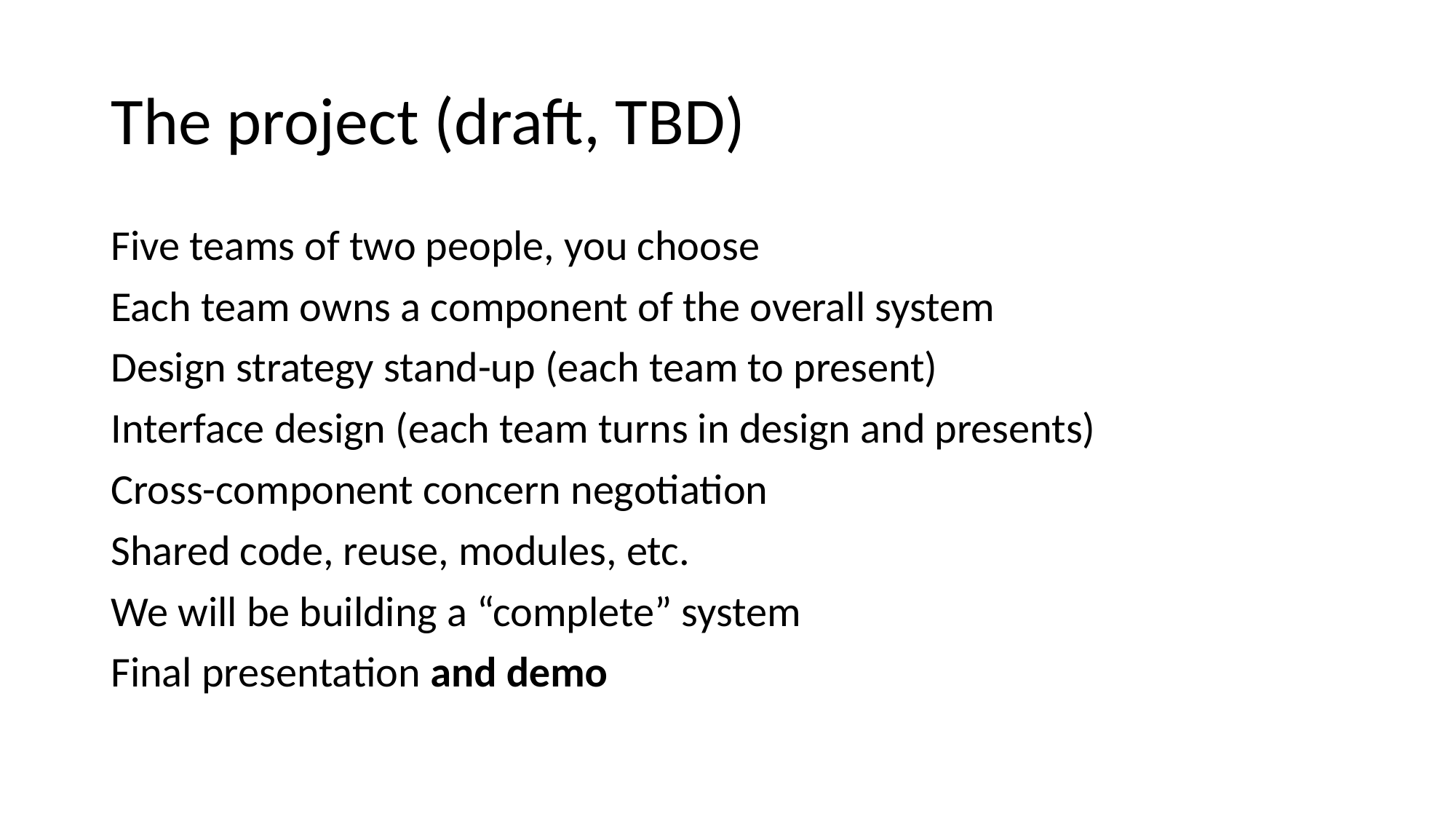

# The project (draft, TBD)
Five teams of two people, you choose
Each team owns a component of the overall system
Design strategy stand-up (each team to present)
Interface design (each team turns in design and presents)
Cross-component concern negotiation
Shared code, reuse, modules, etc.
We will be building a “complete” system
Final presentation and demo